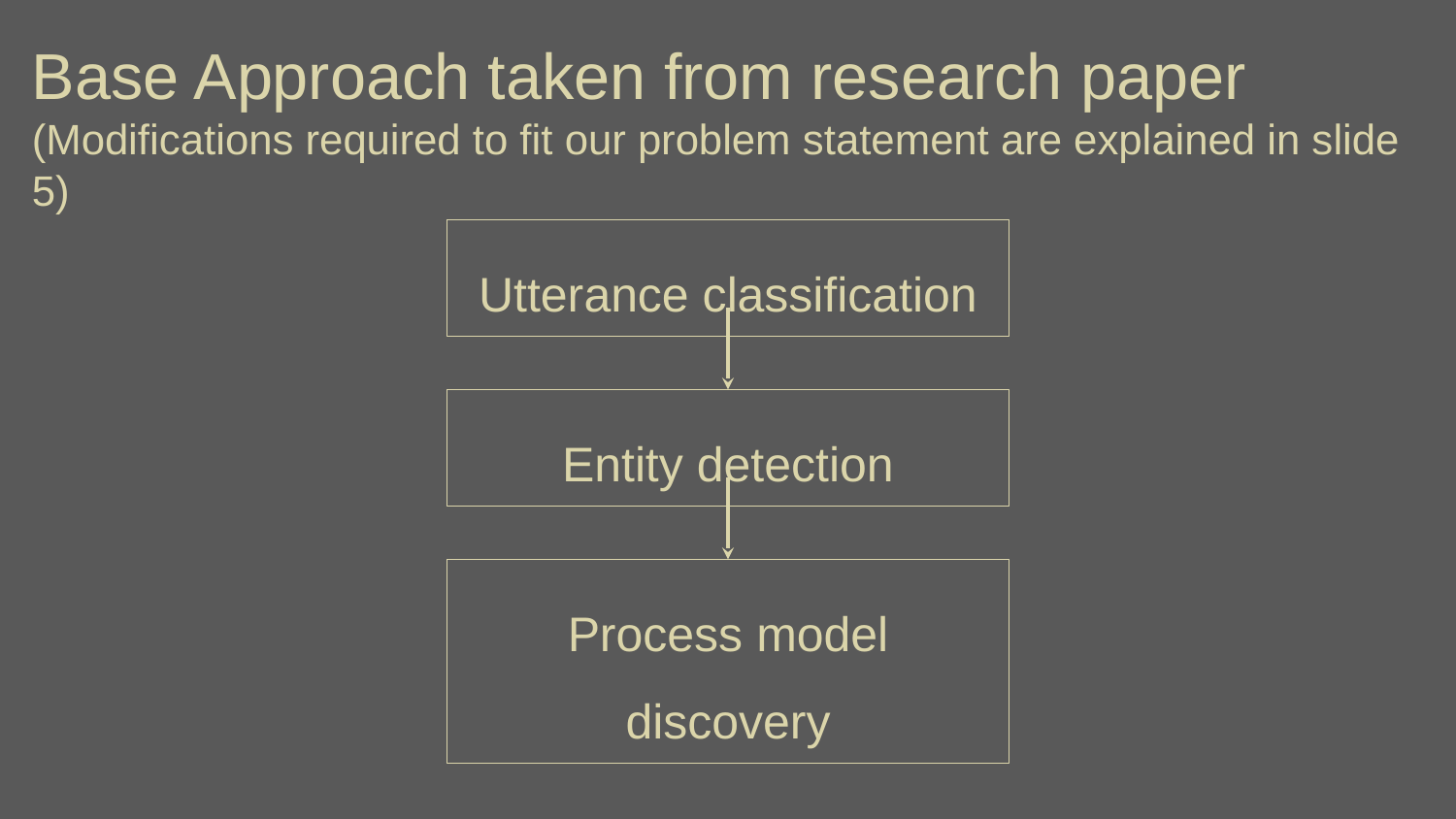

Base Approach taken from research paper  (Modifications required to fit our problem statement are explained in slide 5)
Utterance classification
Entity detection
Process model discovery